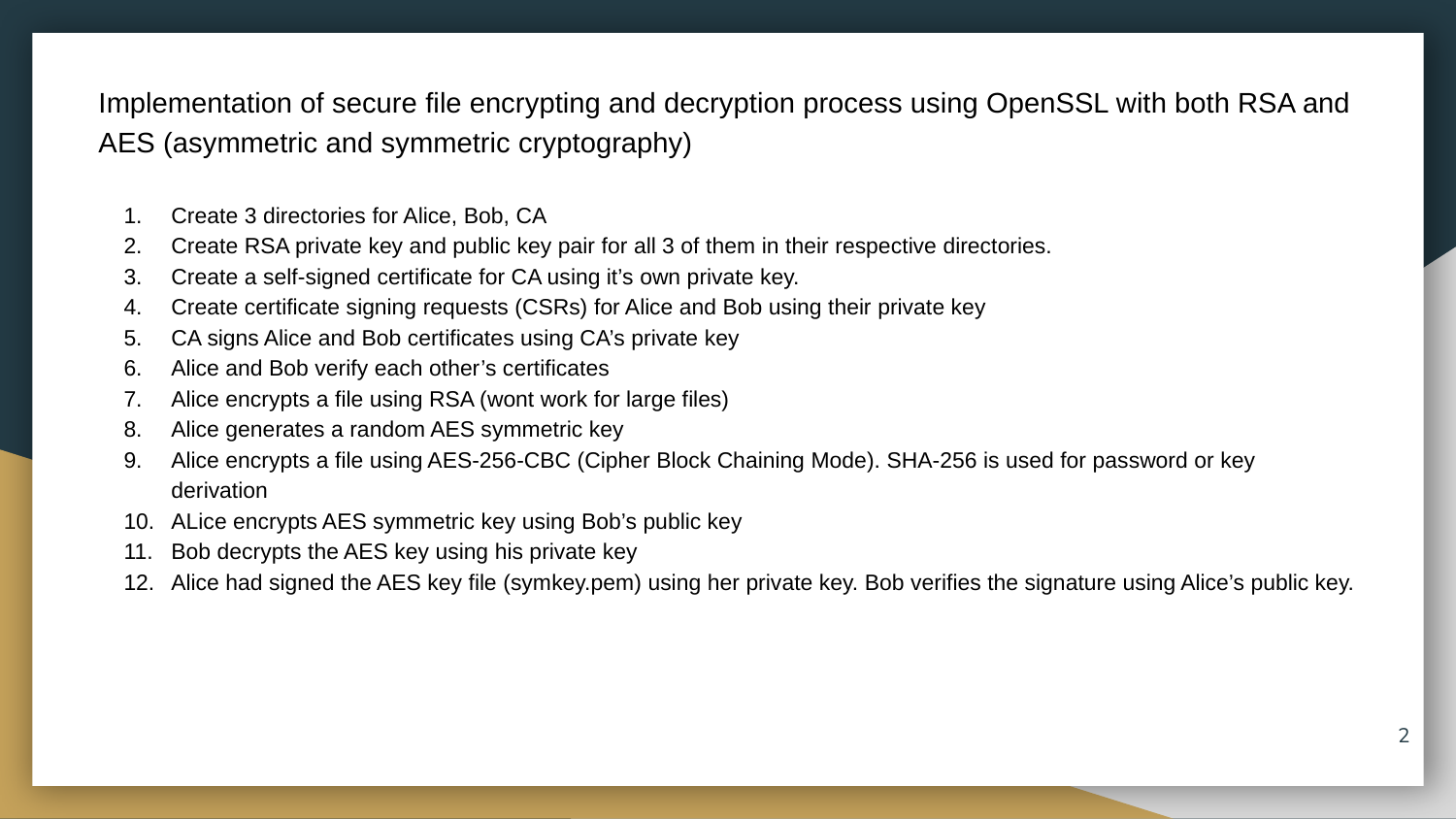

Implementation of secure file encrypting and decryption process using OpenSSL with both RSA and AES (asymmetric and symmetric cryptography)

Create 3 directories for Alice, Bob, CA
Create RSA private key and public key pair for all 3 of them in their respective directories.
Create a self-signed certificate for CA using it’s own private key.
Create certificate signing requests (CSRs) for Alice and Bob using their private key
CA signs Alice and Bob certificates using CA’s private key
Alice and Bob verify each other’s certificates
Alice encrypts a file using RSA (wont work for large files)
Alice generates a random AES symmetric key
Alice encrypts a file using AES-256-CBC (Cipher Block Chaining Mode). SHA-256 is used for password or key derivation
ALice encrypts AES symmetric key using Bob’s public key
Bob decrypts the AES key using his private key
Alice had signed the AES key file (symkey.pem) using her private key. Bob verifies the signature using Alice’s public key.
2